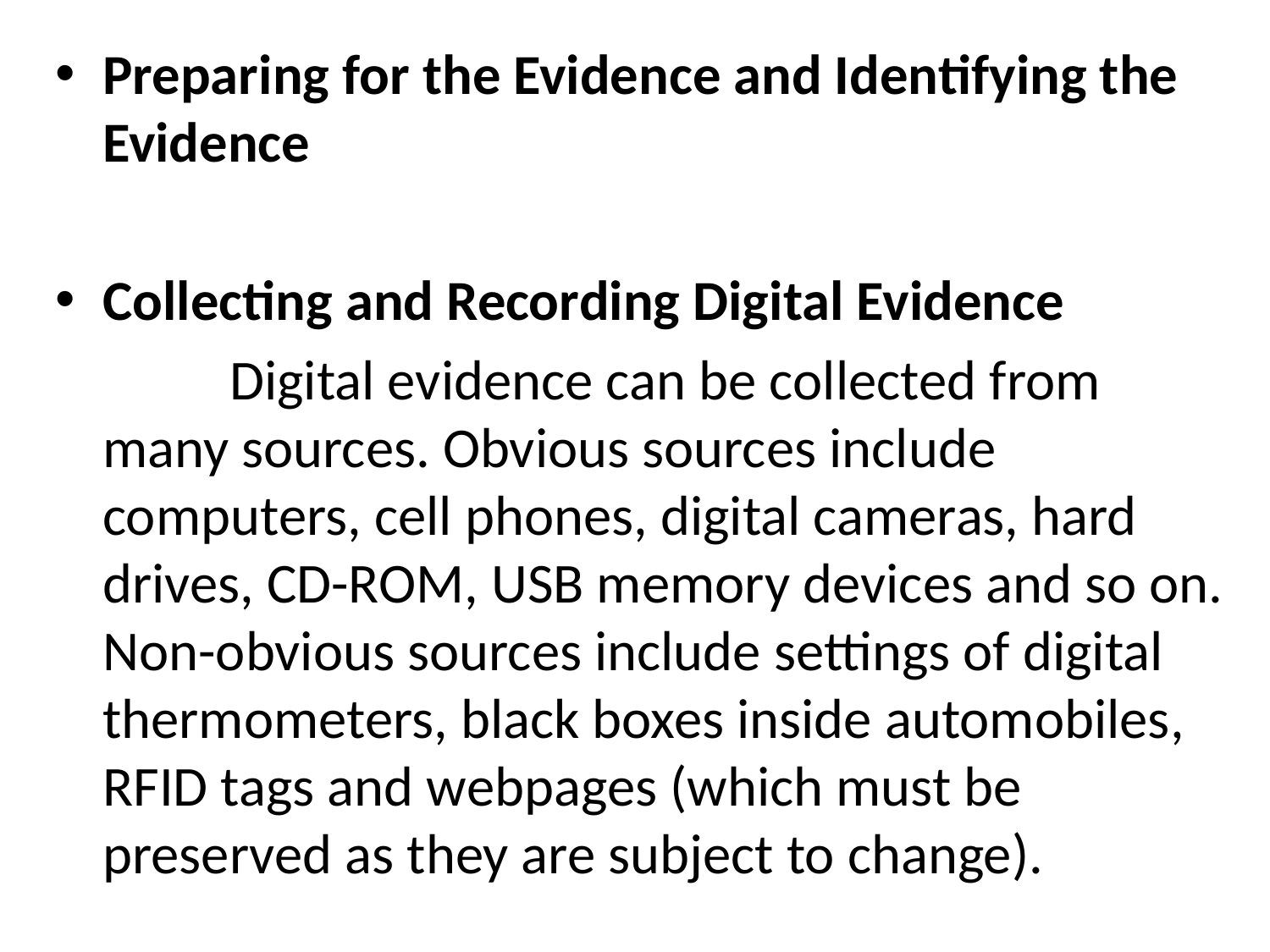

Preparing for the Evidence and Identifying the Evidence

Collecting and Recording Digital Evidence
		Digital evidence can be collected from many sources. Obvious sources include computers, cell phones, digital cameras, hard drives, CD-ROM, USB memory devices and so on. Non-obvious sources include settings of digital thermometers, black boxes inside automobiles, RFID tags and webpages (which must be preserved as they are subject to change).